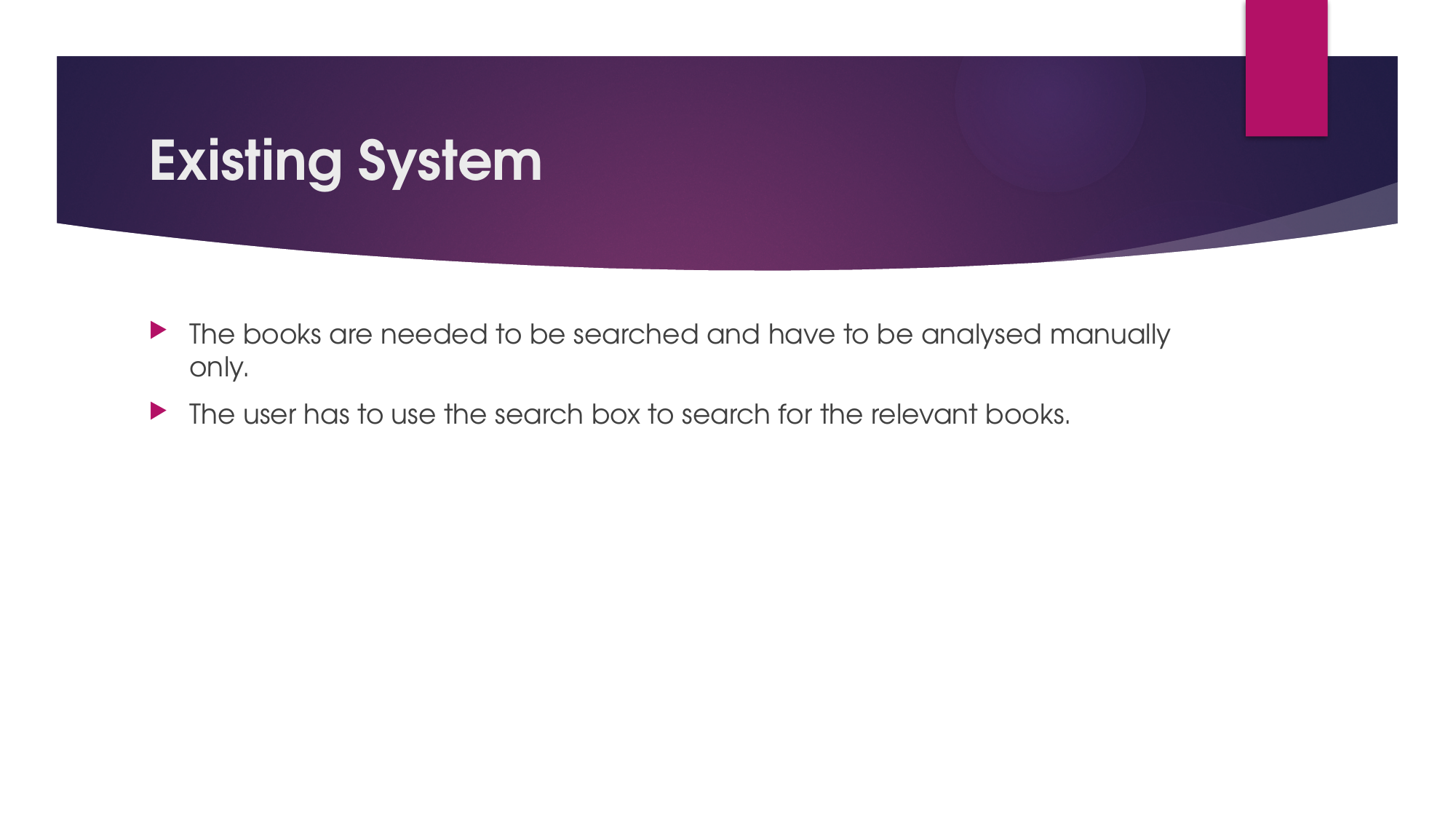

# Existing System
The books are needed to be searched and have to be analysed manually only.
The user has to use the search box to search for the relevant books.